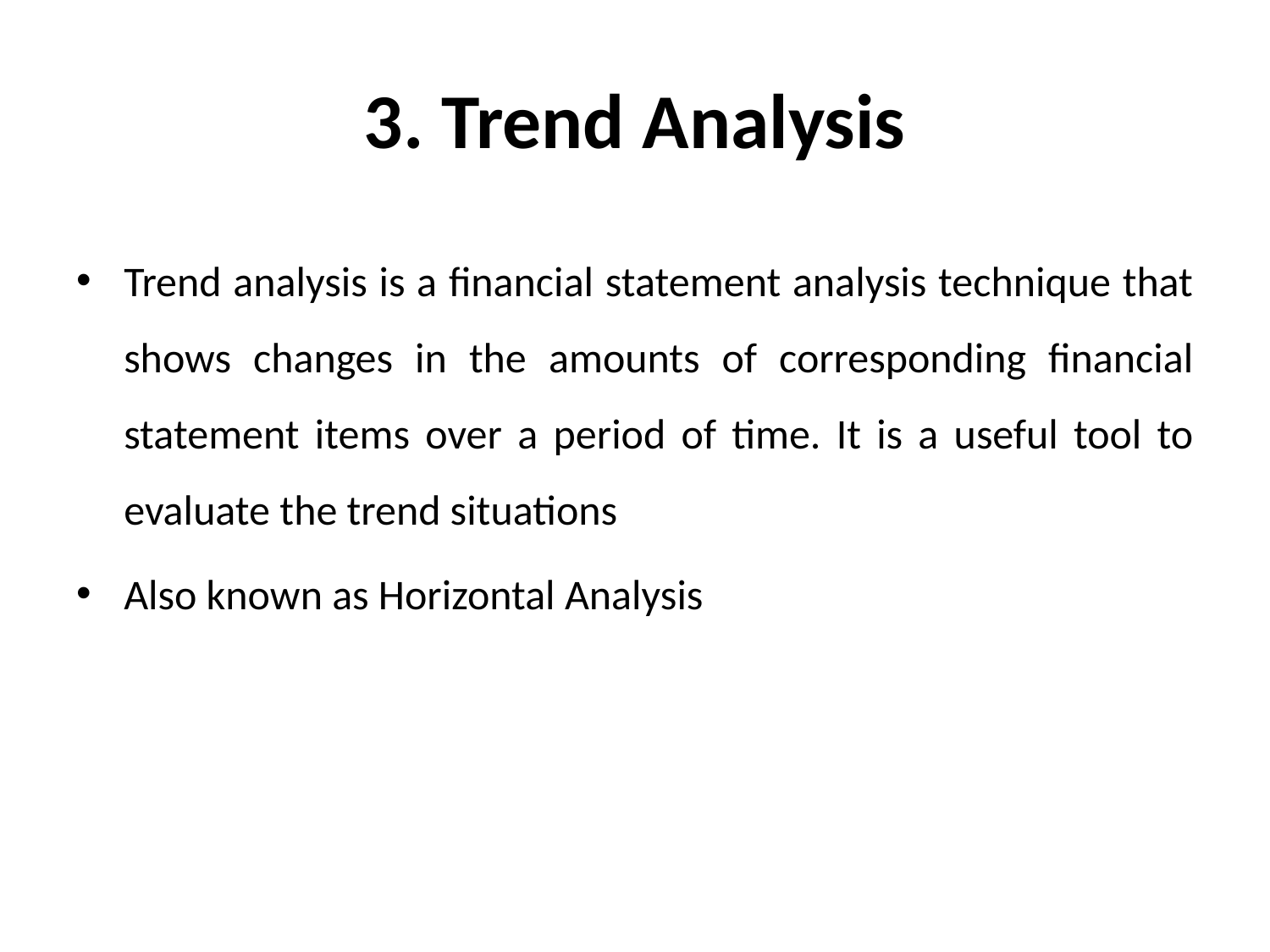

# 3. Trend Analysis
Trend analysis is a financial statement analysis technique that shows changes in the amounts of corresponding financial statement items over a period of time. It is a useful tool to evaluate the trend situations
Also known as Horizontal Analysis